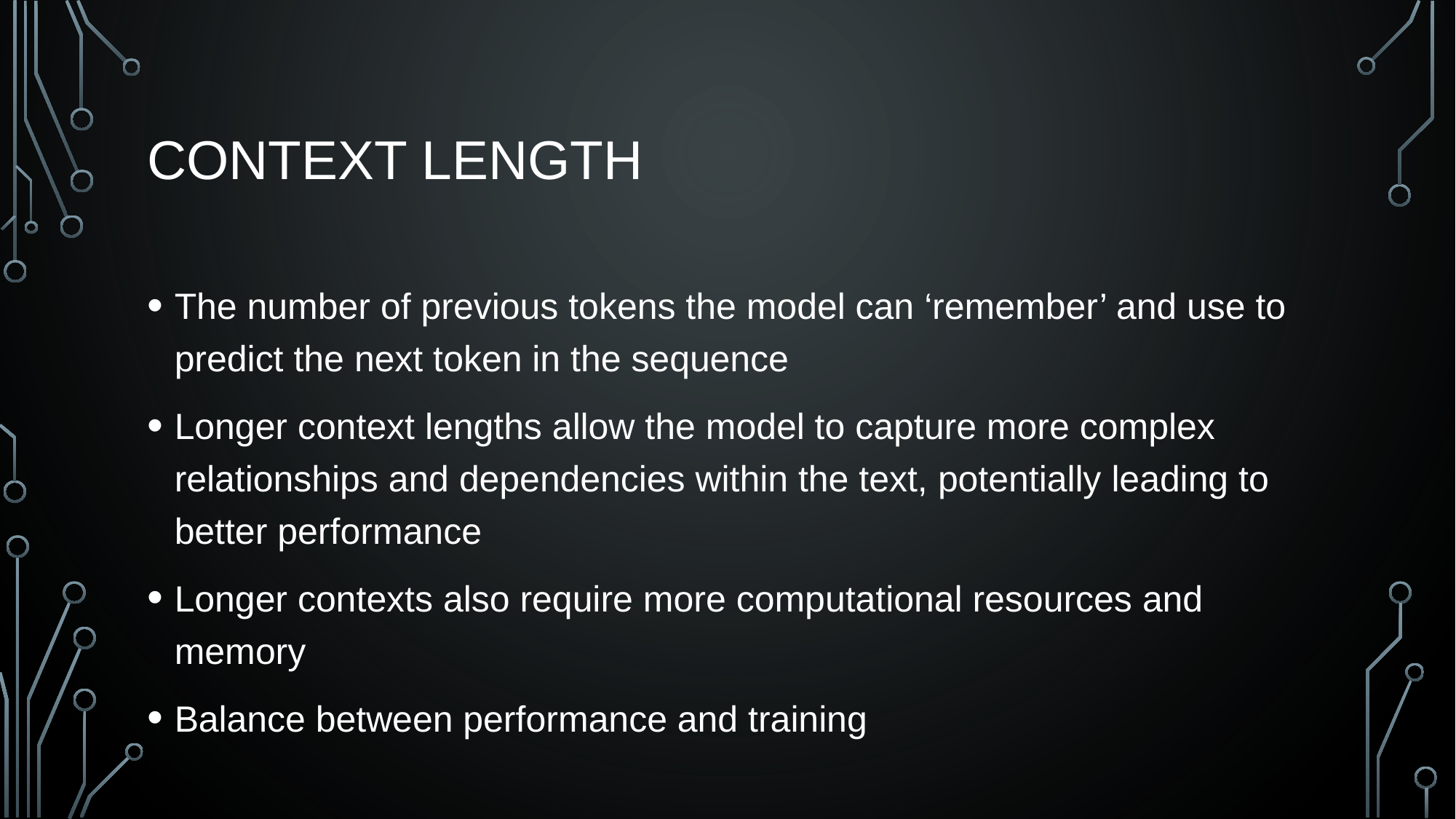

# Context length
The number of previous tokens the model can ‘remember’ and use to predict the next token in the sequence
Longer context lengths allow the model to capture more complex relationships and dependencies within the text, potentially leading to better performance
Longer contexts also require more computational resources and memory
Balance between performance and training